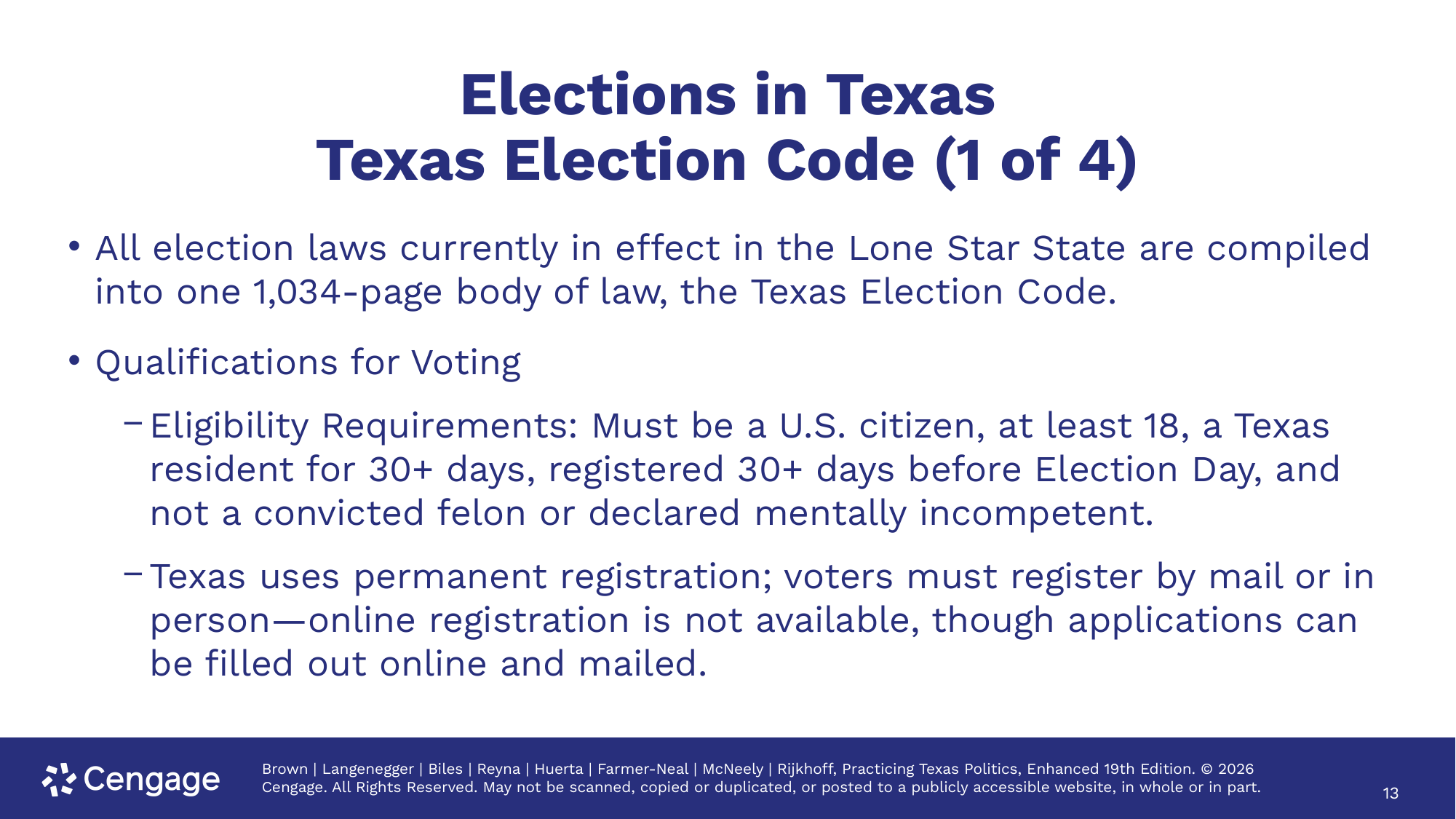

# Elections in Texas Texas Election Code (1 of 4)
All election laws currently in effect in the Lone Star State are compiled into one 1,034-page body of law, the Texas Election Code.
Qualifications for Voting
Eligibility Requirements: Must be a U.S. citizen, at least 18, a Texas resident for 30+ days, registered 30+ days before Election Day, and not a convicted felon or declared mentally incompetent.
Texas uses permanent registration; voters must register by mail or in person—online registration is not available, though applications can be filled out online and mailed.